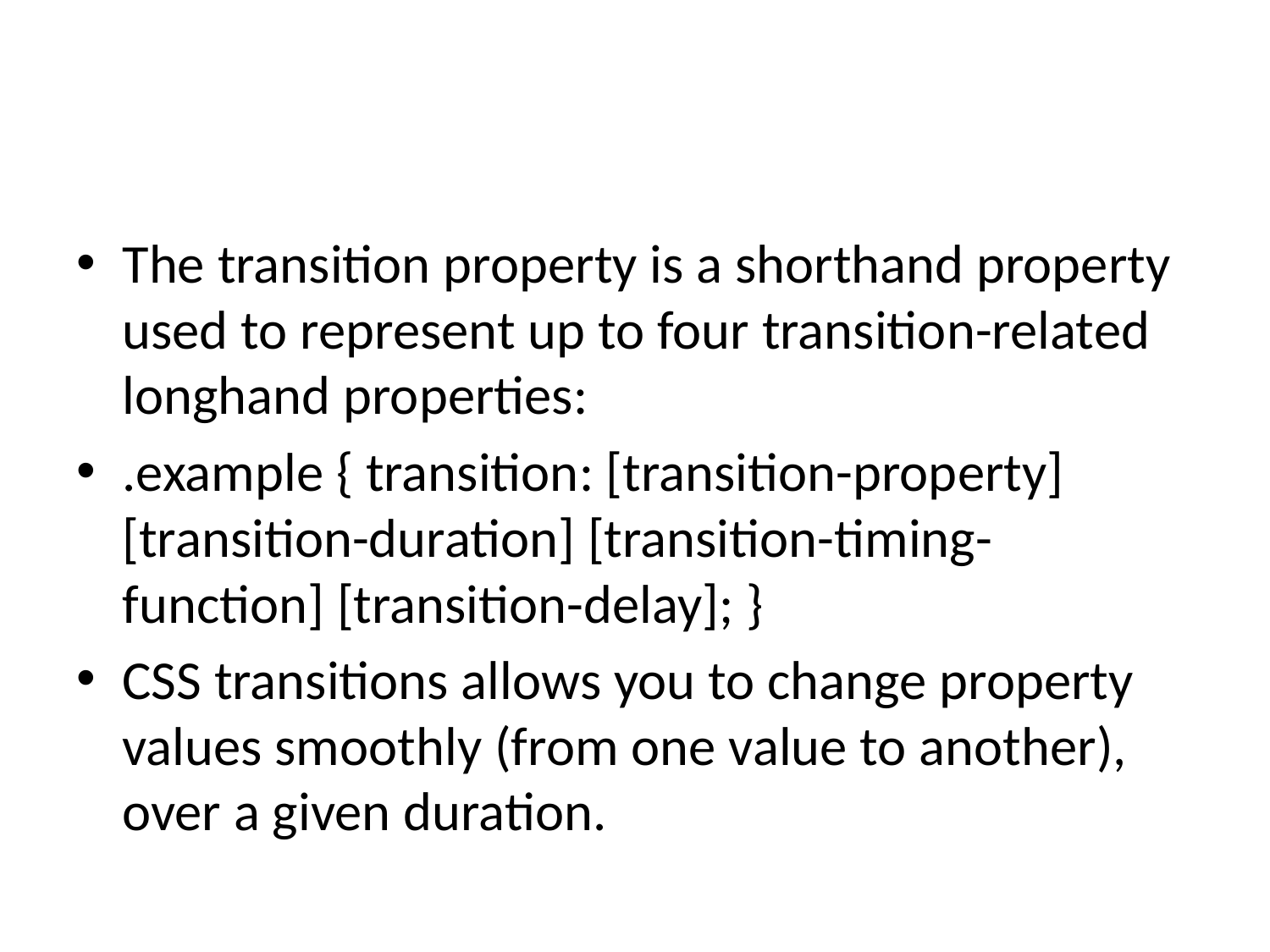

The transition property is a shorthand property used to represent up to four transition-related longhand properties:
.example { transition: [transition-property] [transition-duration] [transition-timing-function] [transition-delay]; }
CSS transitions allows you to change property values smoothly (from one value to another), over a given duration.